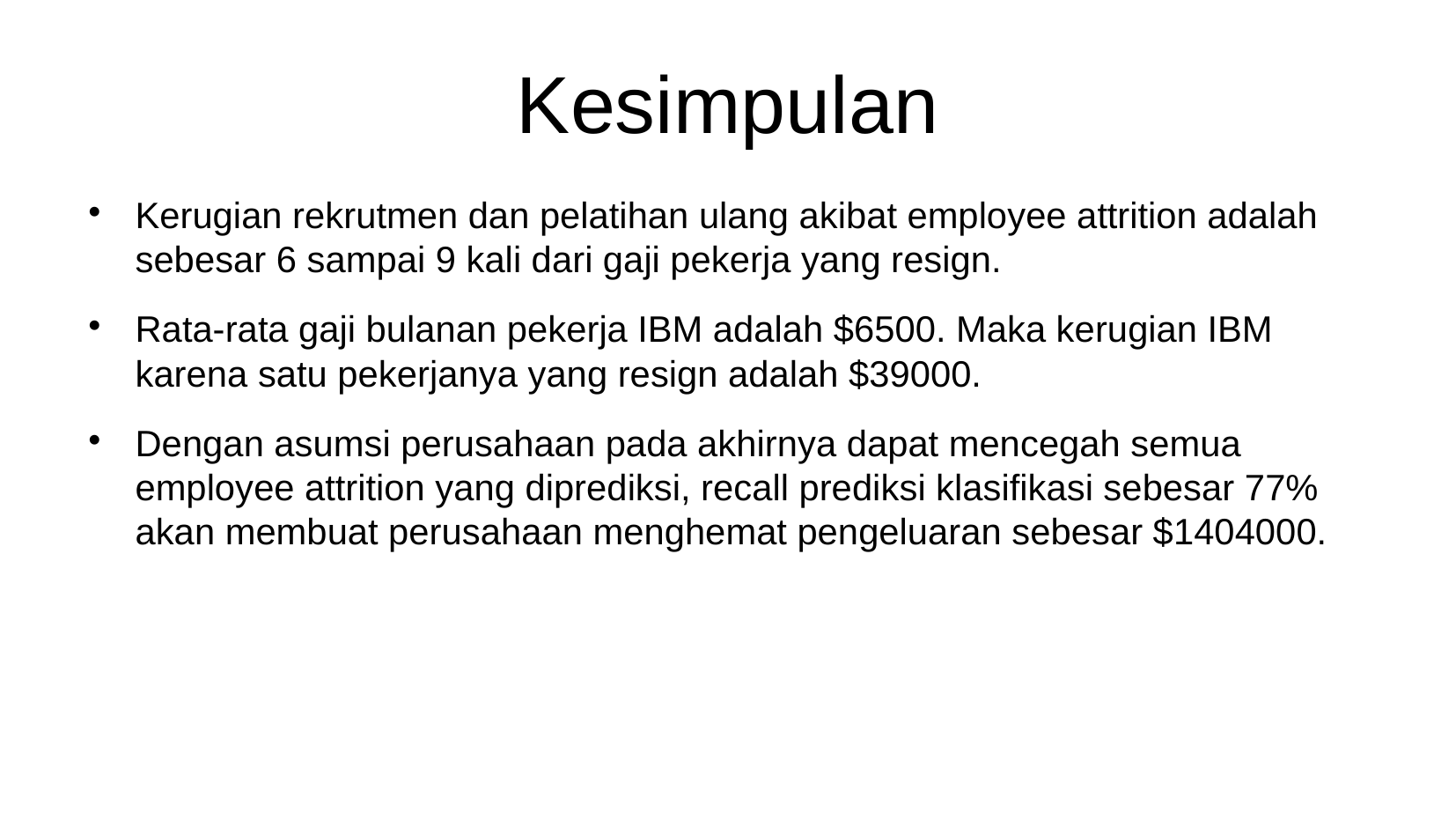

Kesimpulan
Kerugian rekrutmen dan pelatihan ulang akibat employee attrition adalah sebesar 6 sampai 9 kali dari gaji pekerja yang resign.
Rata-rata gaji bulanan pekerja IBM adalah $6500. Maka kerugian IBM karena satu pekerjanya yang resign adalah $39000.
Dengan asumsi perusahaan pada akhirnya dapat mencegah semua employee attrition yang diprediksi, recall prediksi klasifikasi sebesar 77% akan membuat perusahaan menghemat pengeluaran sebesar $1404000.